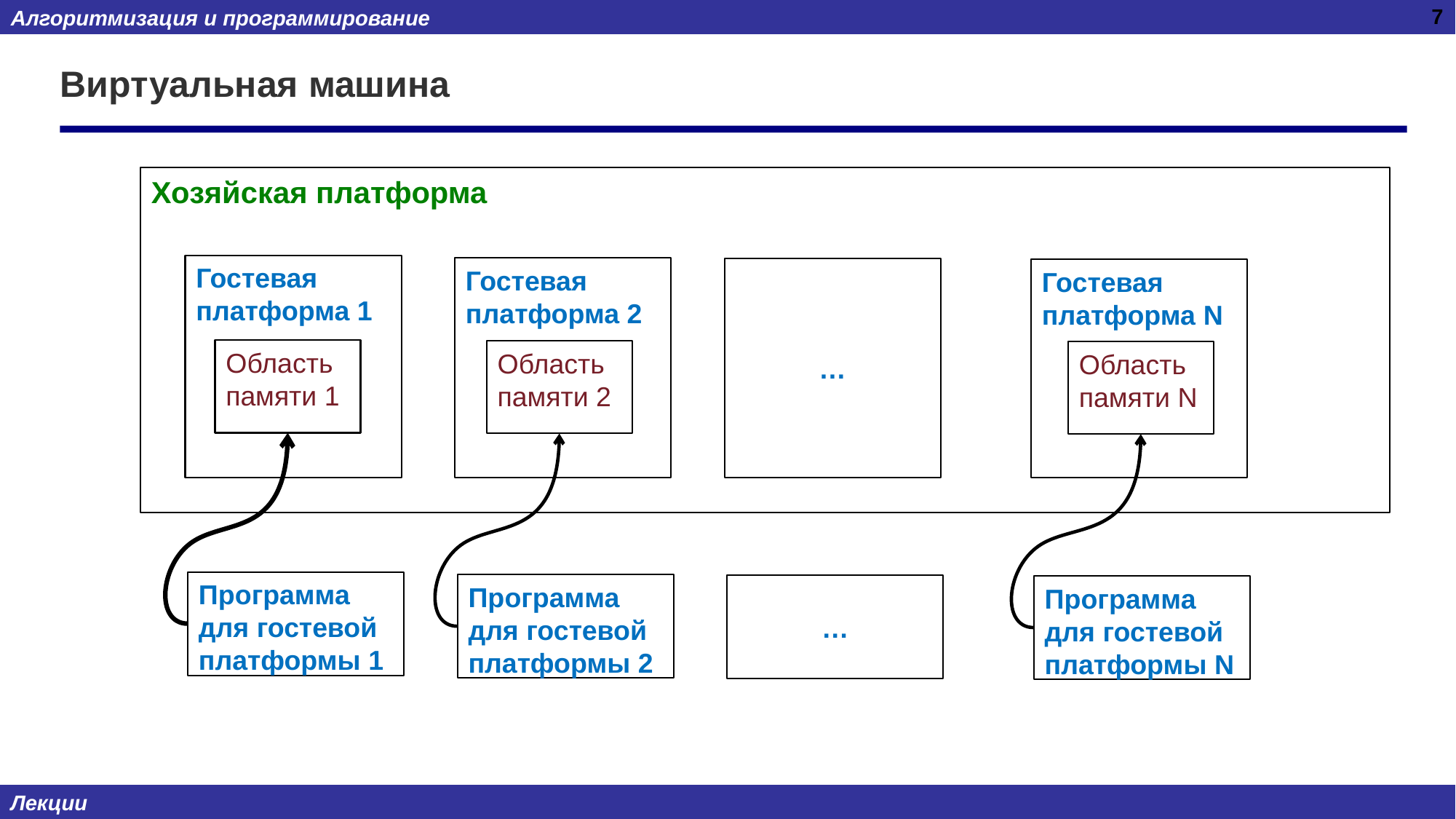

7
# Виртуальная машина
Хозяйская платформа
Гостевая платформа 1
Гостевая платформа 2
…
Гостевая платформа N
Область памяти 1
Область памяти 2
Область памяти N
Программа для гостевой платформы 1
Программа для гостевой платформы 2
…
Программа для гостевой платформы N